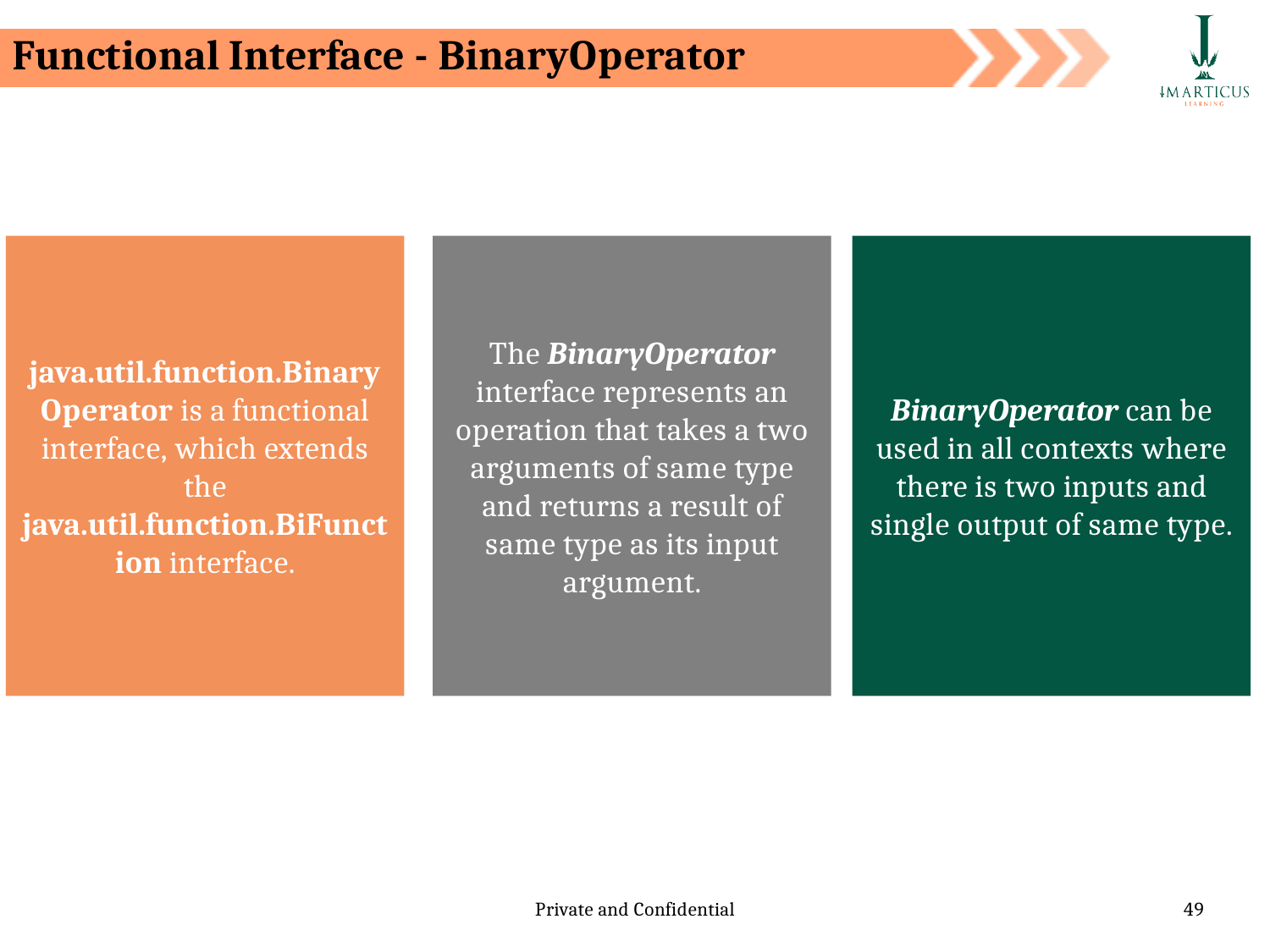

Functional Interface - BinaryOperator
java.util.function.BinaryOperator is a functional interface, which extends the java.util.function.BiFunction interface.
The BinaryOperator interface represents an operation that takes a two arguments of same type and returns a result of same type as its input argument.
BinaryOperator can be used in all contexts where there is two inputs and single output of same type.